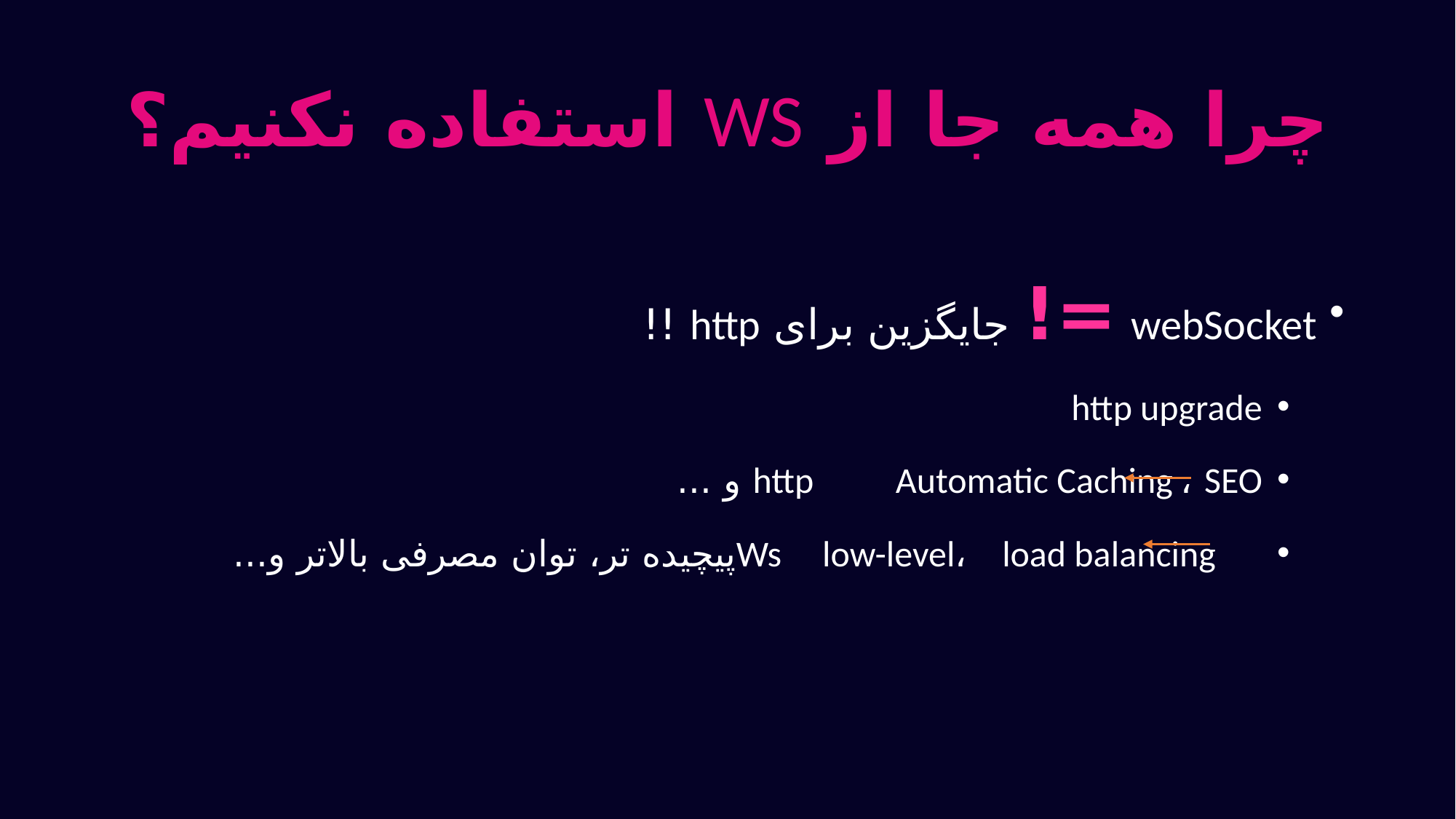

# چرا همه جا از WS استفاده نکنیم؟
webSocket =! جایگزین برای http !!
http upgrade
http          Automatic Caching ، SEO و ...
    Ws     low-level،   load balancingپیچیده تر، توان مصرفی بالاتر و...